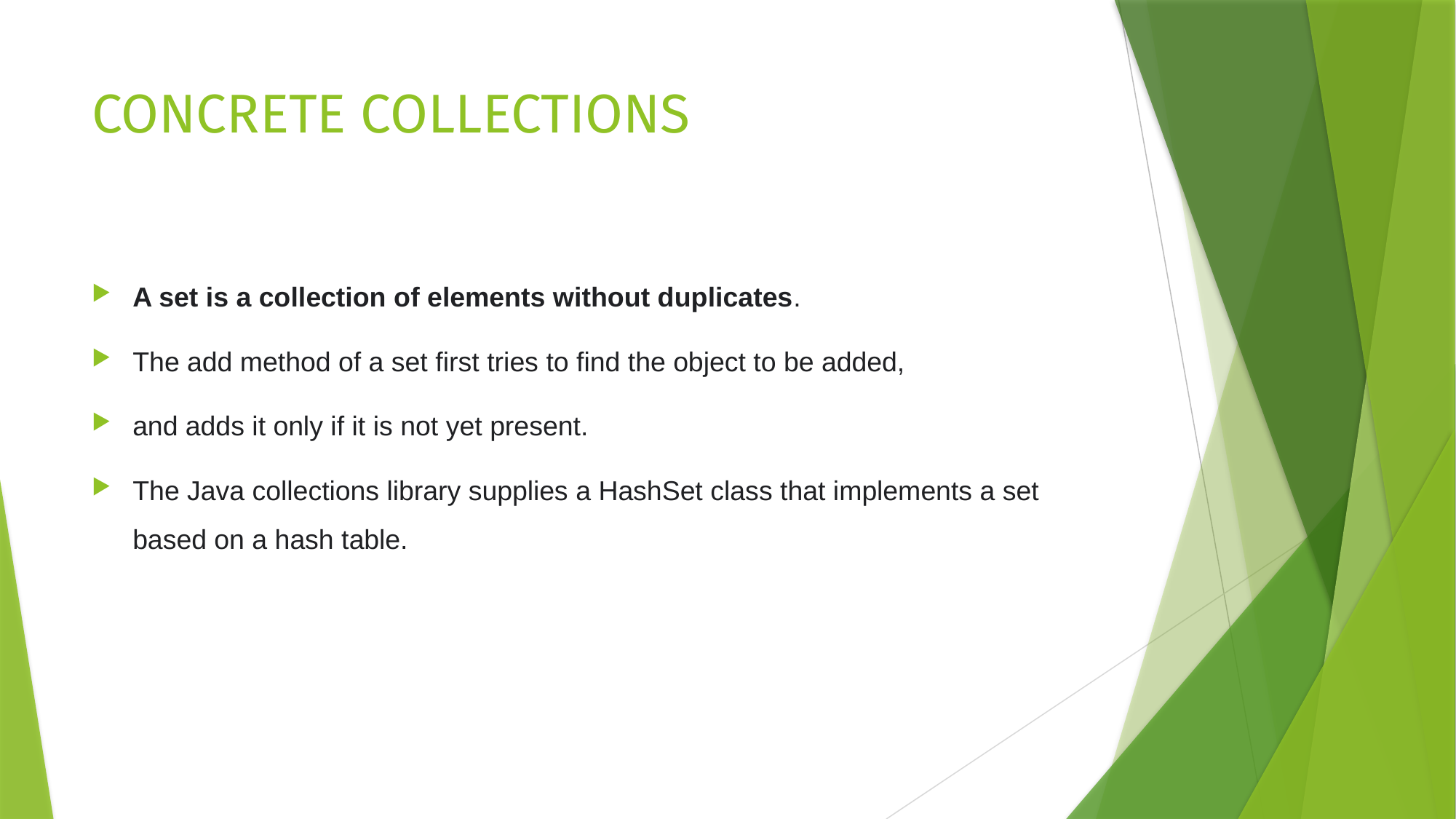

# CONCRETE COLLECTIONS
A set is a collection of elements without duplicates.
The add method of a set first tries to find the object to be added,
and adds it only if it is not yet present.
The Java collections library supplies a HashSet class that implements a set based on a hash table.